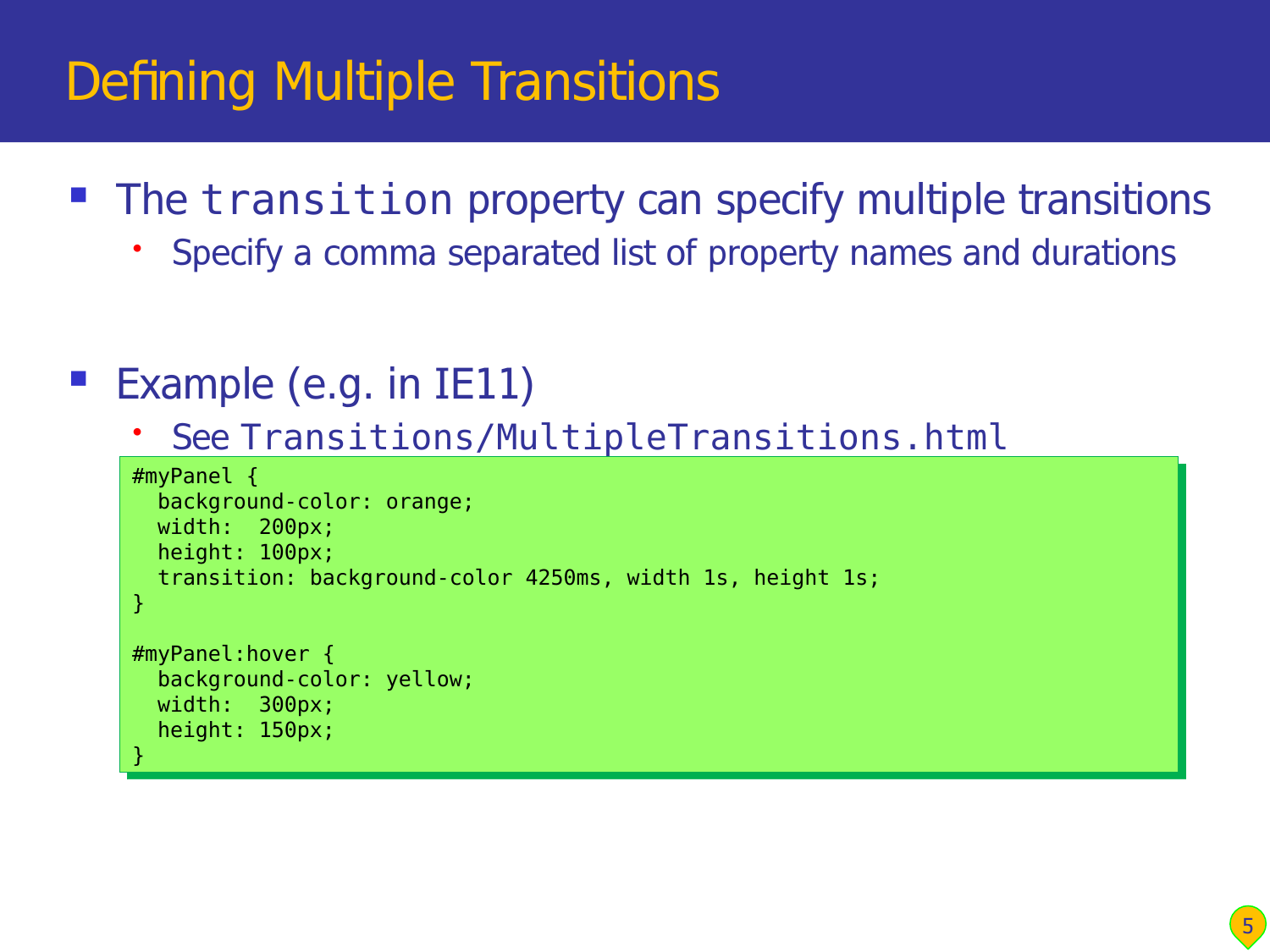

# Defining Multiple Transitions
The transition property can specify multiple transitions
Specify a comma separated list of property names and durations

Example (e.g. in IE11)
See Transitions/MultipleTransitions.html
#myPanel {
  background-color: orange;
  width:  200px;
  height: 100px;
  transition: background-color 4250ms, width 1s, height 1s;
}

#myPanel:hover {
  background-color: yellow;
  width:  300px;
  height: 150px;
}
5